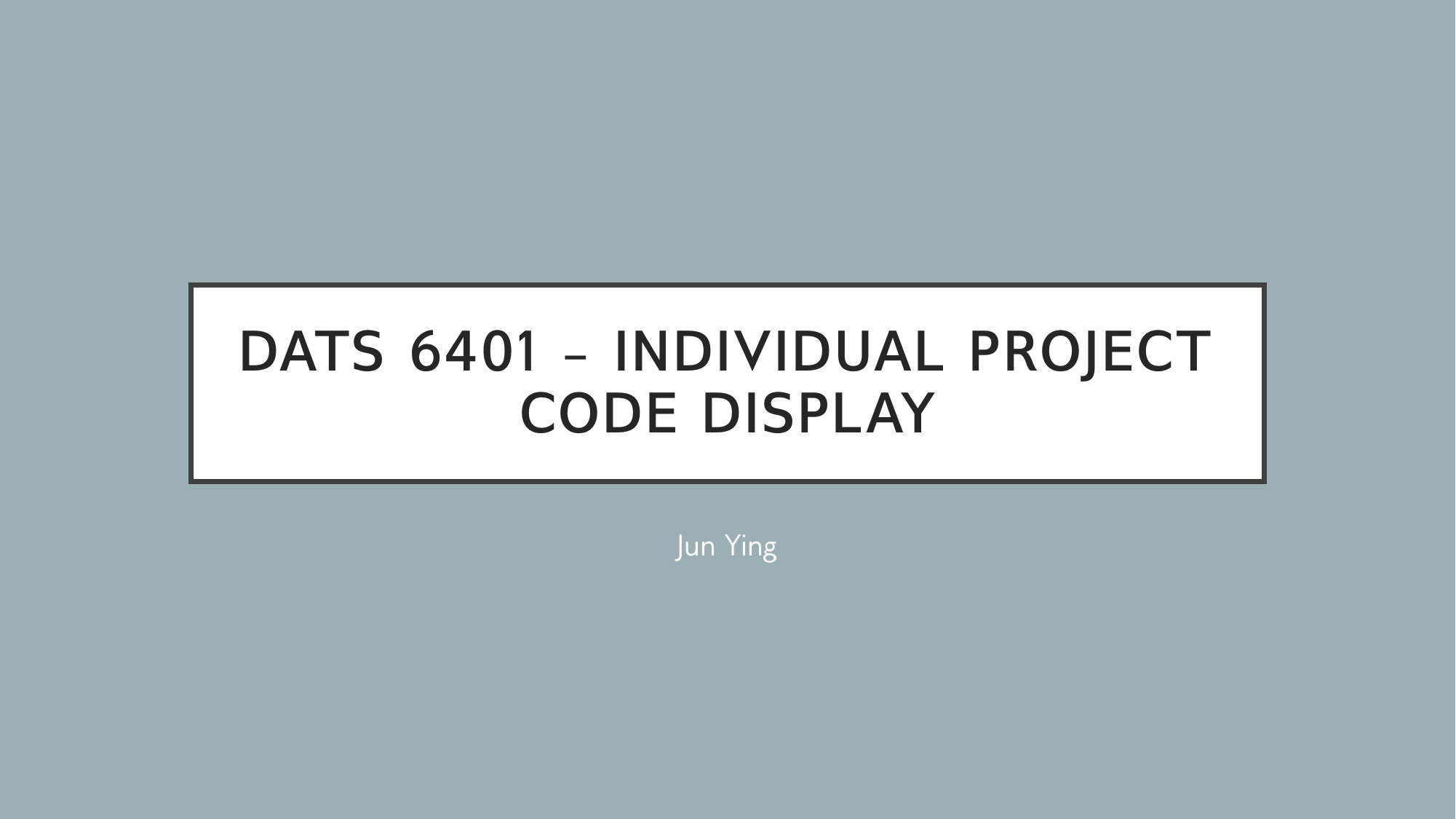

# DATS 6401 – Individual Project code display
Jun Ying